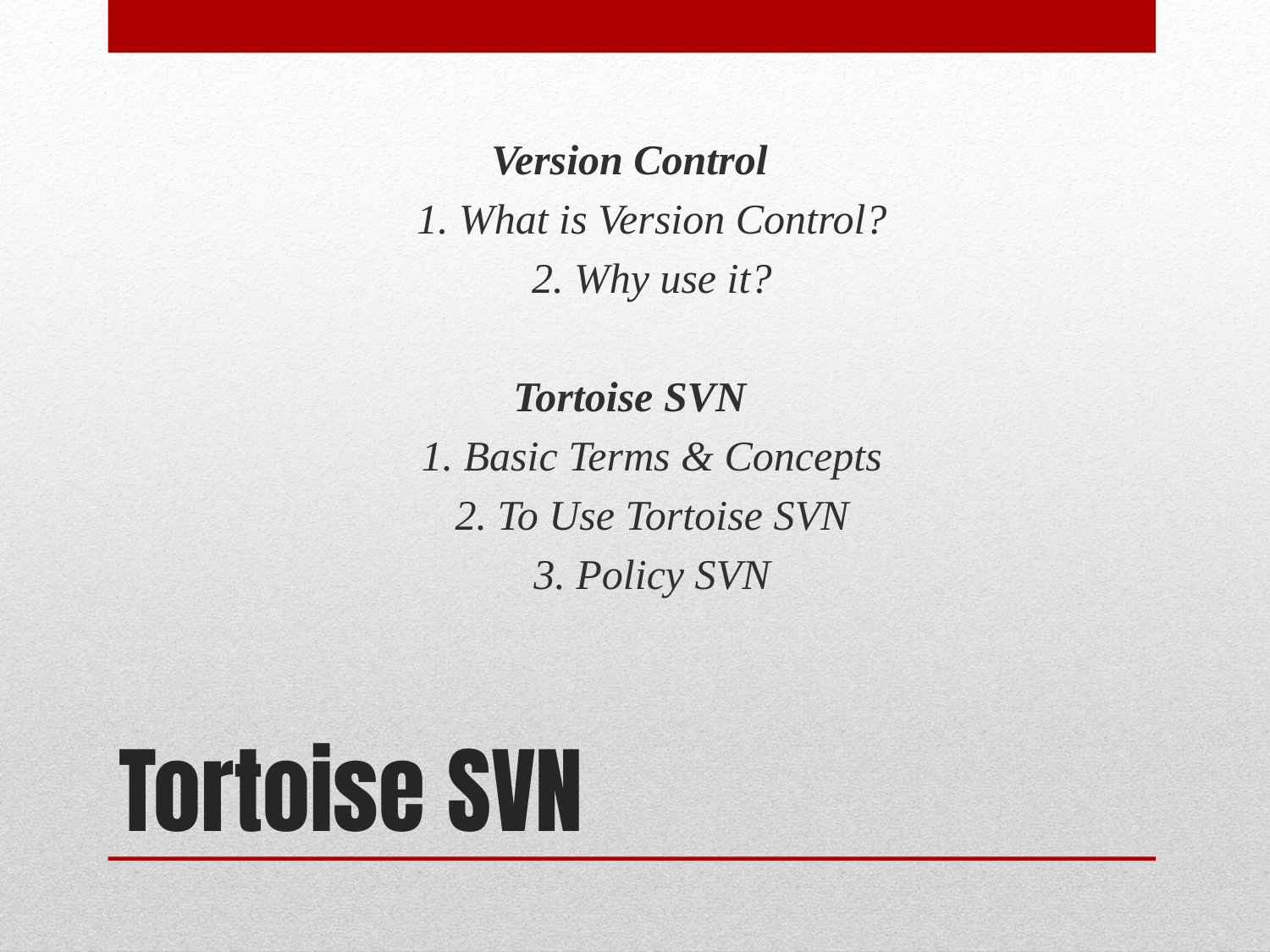

Version Control
1. What is Version Control?
2. Why use it?

Tortoise SVN
1. Basic Terms & Concepts
2. To Use Tortoise SVN
3. Policy SVN
# Tortoise SVN